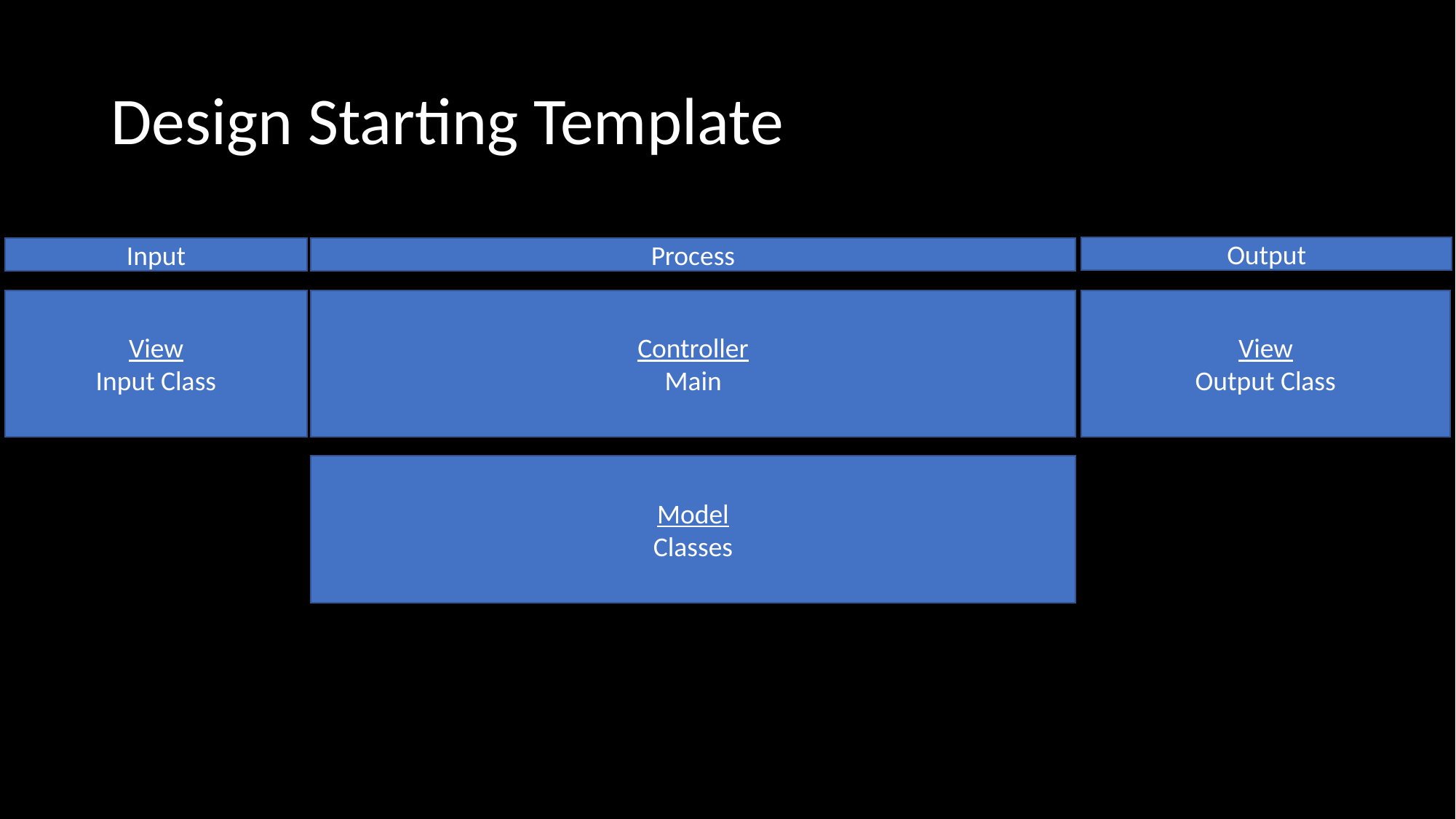

# Design Starting Template
Output
Process
Input
View
Input Class
Controller
Main
View
Output Class
Model
Classes